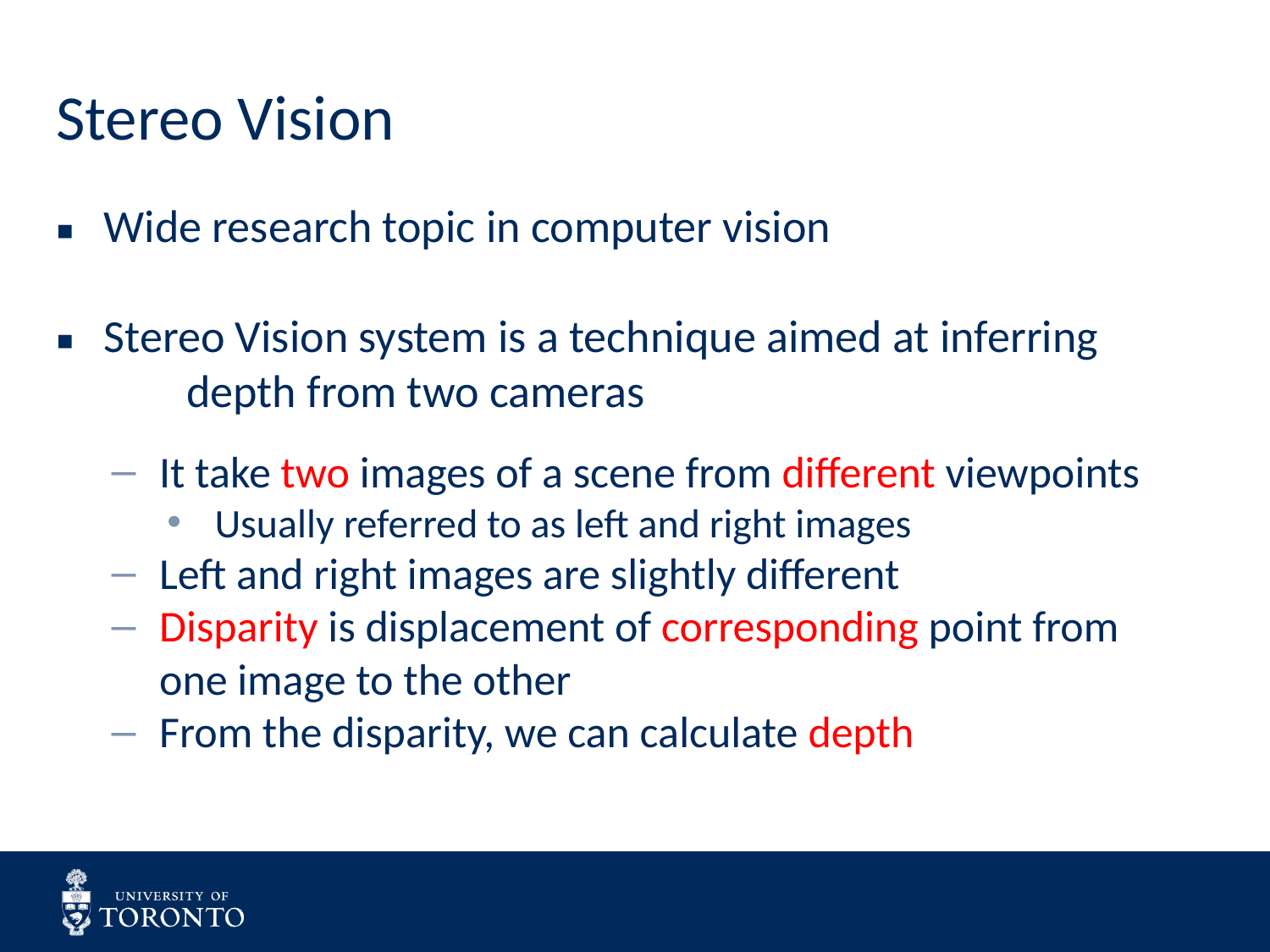

# Stereo Vision
Wide research topic in computer vision

Stereo Vision system is a technique aimed at inferring               depth from two cameras

It take two images of a scene from different viewpoints
Usually referred to as left and right images
Left and right images are slightly different
Disparity is displacement of corresponding point from one image to the other
From the disparity, we can calculate depth